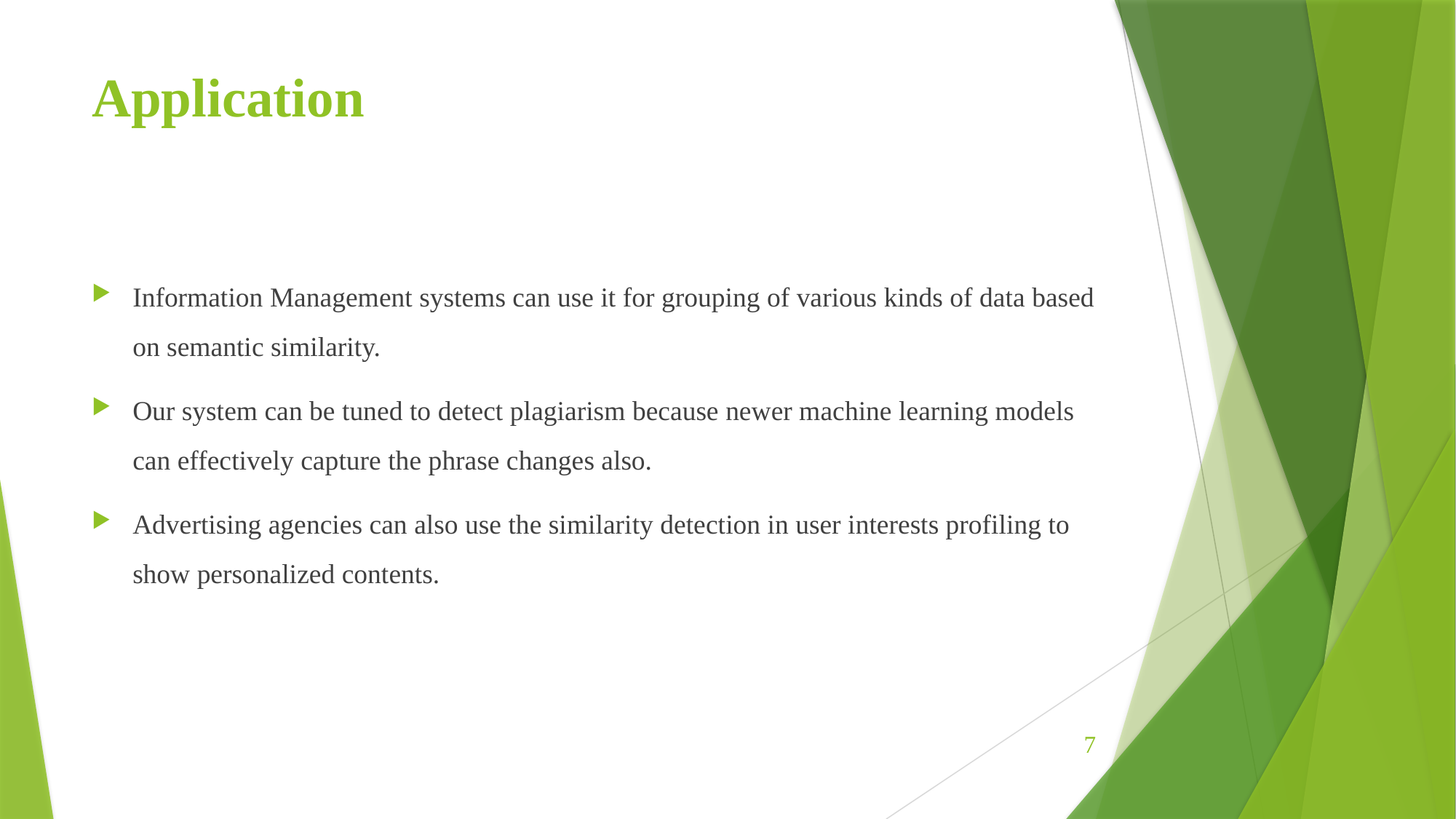

# Application
Information Management systems can use it for grouping of various kinds of data based on semantic similarity.
Our system can be tuned to detect plagiarism because newer machine learning models can effectively capture the phrase changes also.
Advertising agencies can also use the similarity detection in user interests profiling to show personalized contents.

7